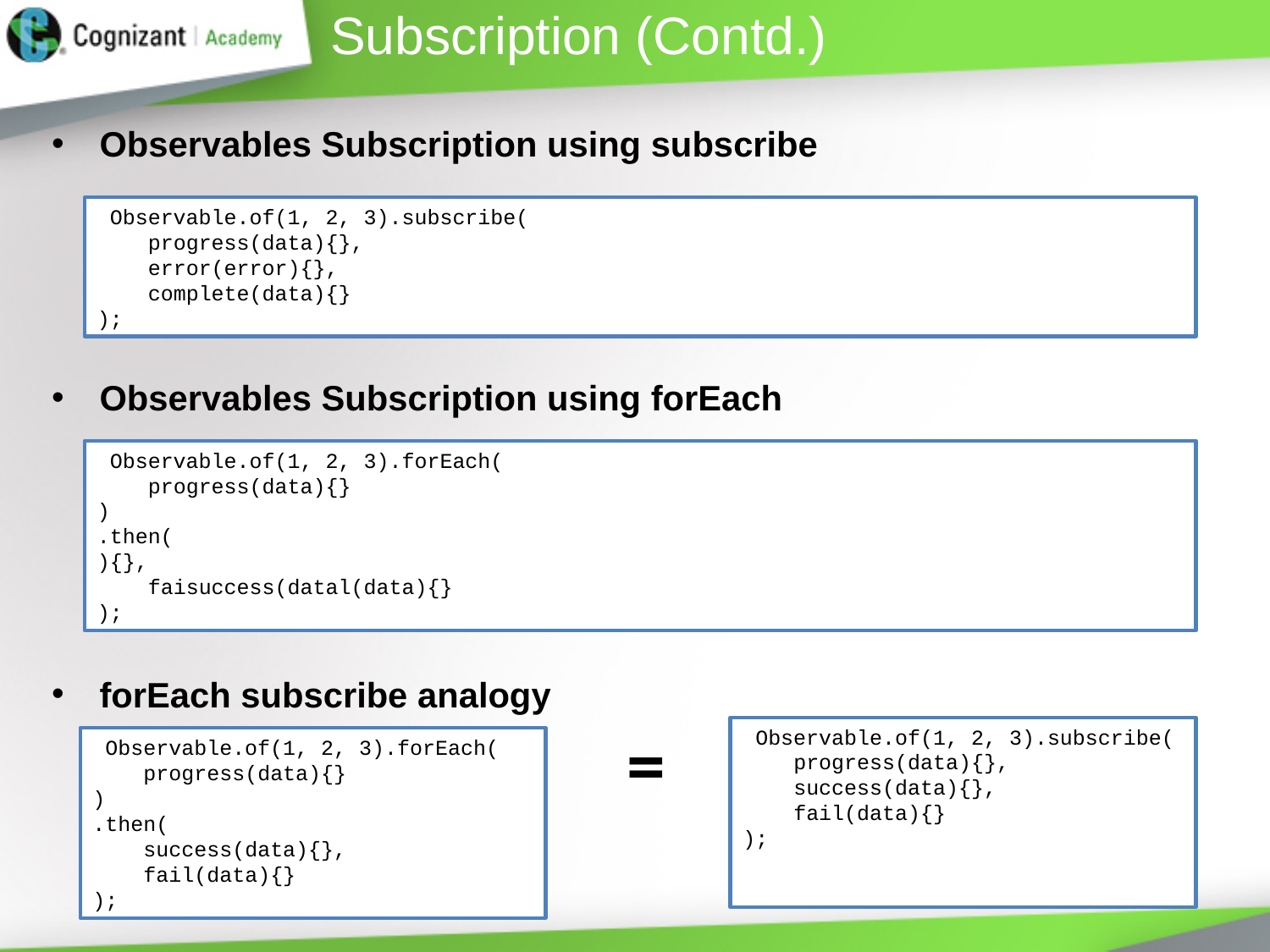

# Subscription (Contd.)
Observables Subscription using subscribe

Observables Subscription using forEach

forEach subscribe analogy

 Observable.of(1, 2, 3).subscribe(
    progress(data){},
    error(error){},
    complete(data){}
);
 Observable.of(1, 2, 3).forEach(
    progress(data){}
)
.then(
){},
    faisuccess(datal(data){}
);
=
 Observable.of(1, 2, 3).subscribe(
    progress(data){},
    success(data){},
    fail(data){}
);

 Observable.of(1, 2, 3).forEach(
    progress(data){}
)
.then(
    success(data){},
    fail(data){}
);